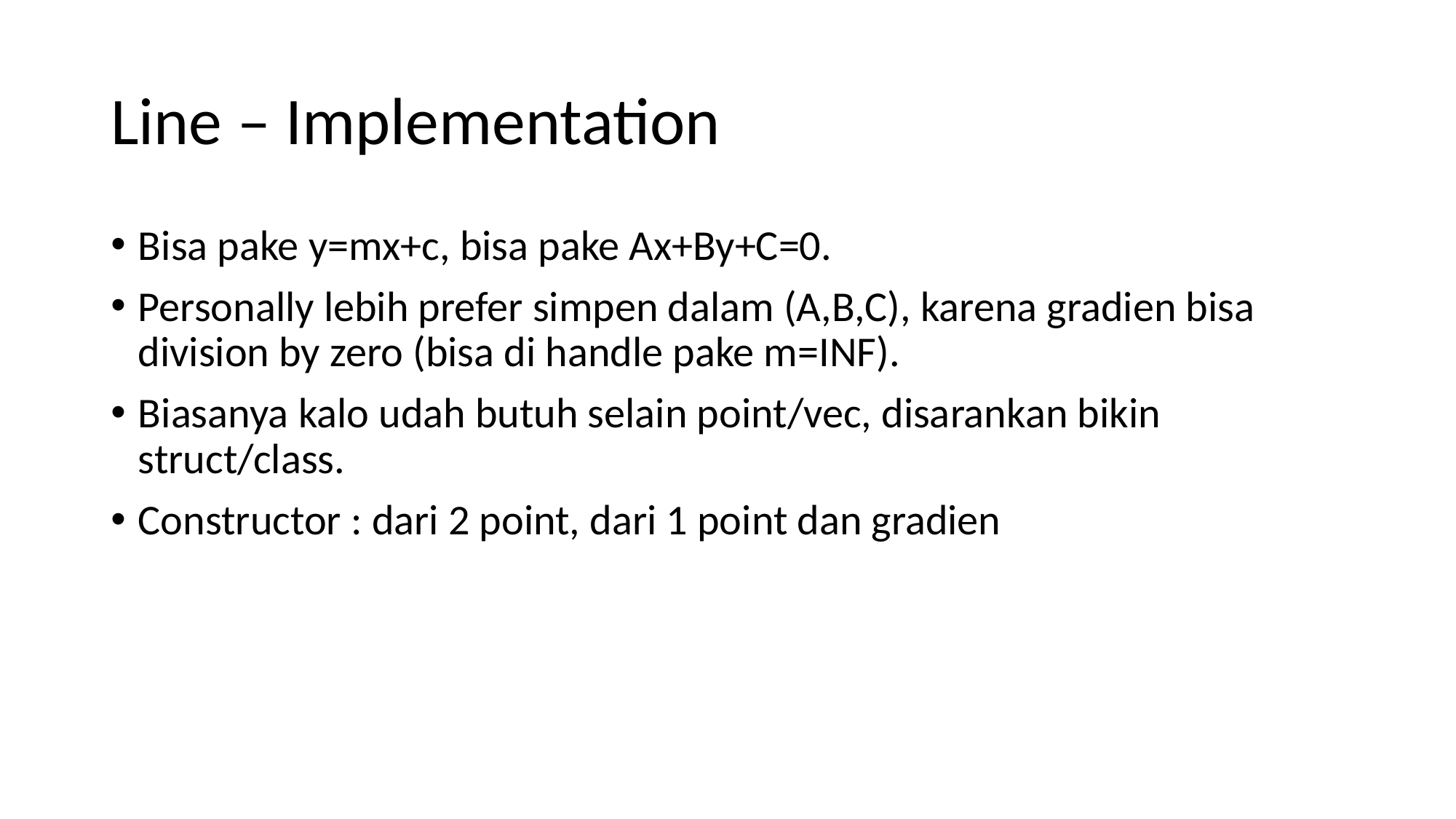

# Line – Implementation
Bisa pake y=mx+c, bisa pake Ax+By+C=0.
Personally lebih prefer simpen dalam (A,B,C), karena gradien bisa division by zero (bisa di handle pake m=INF).
Biasanya kalo udah butuh selain point/vec, disarankan bikin struct/class.
Constructor : dari 2 point, dari 1 point dan gradien